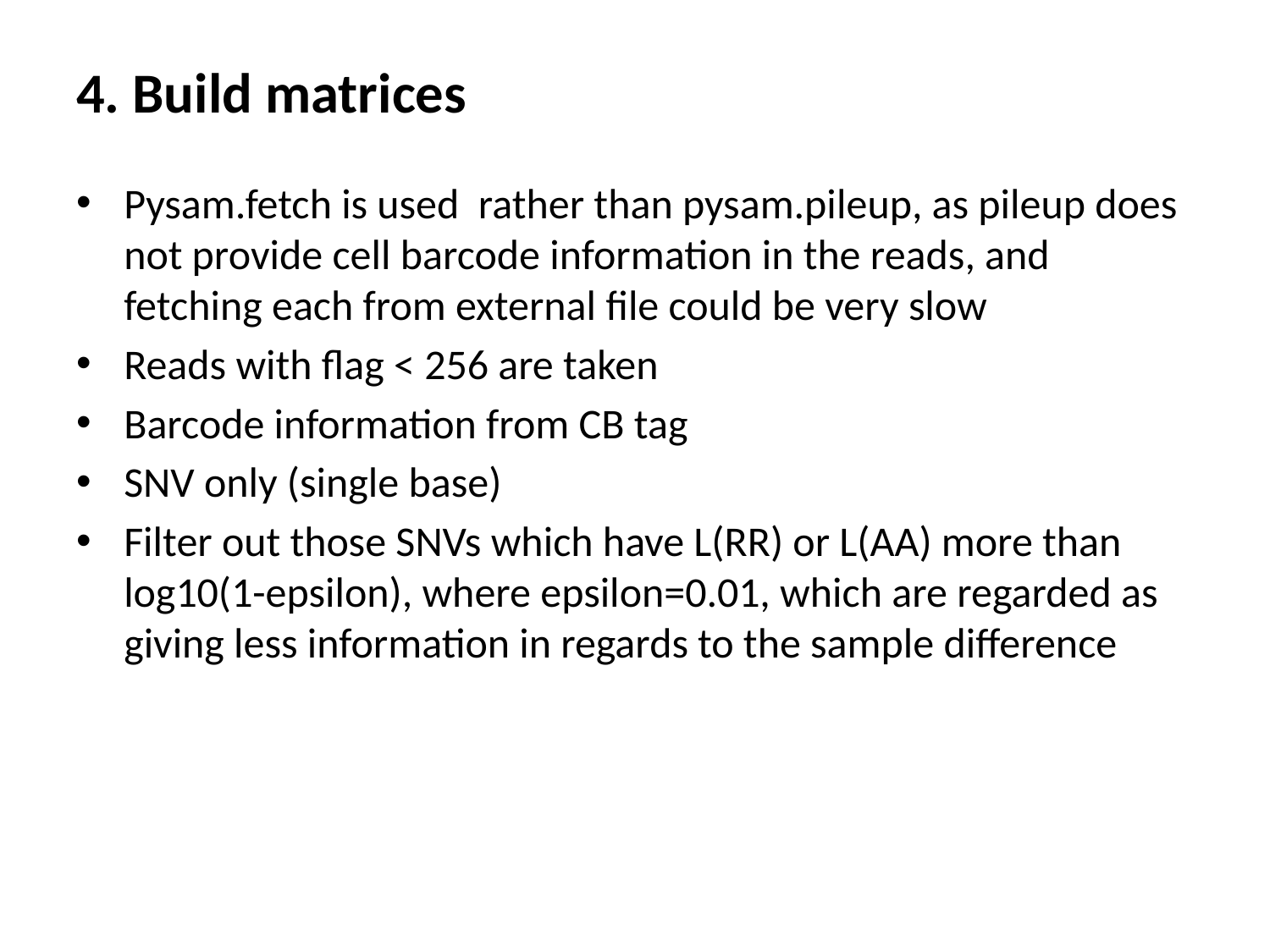

# 4. Build matrices
Pysam.fetch is used  rather than pysam.pileup, as pileup does not provide cell barcode information in the reads, and fetching each from external file could be very slow
Reads with flag < 256 are taken
Barcode information from CB tag
SNV only (single base)
Filter out those SNVs which have L(RR) or L(AA) more than log10(1-epsilon), where epsilon=0.01, which are regarded as giving less information in regards to the sample difference